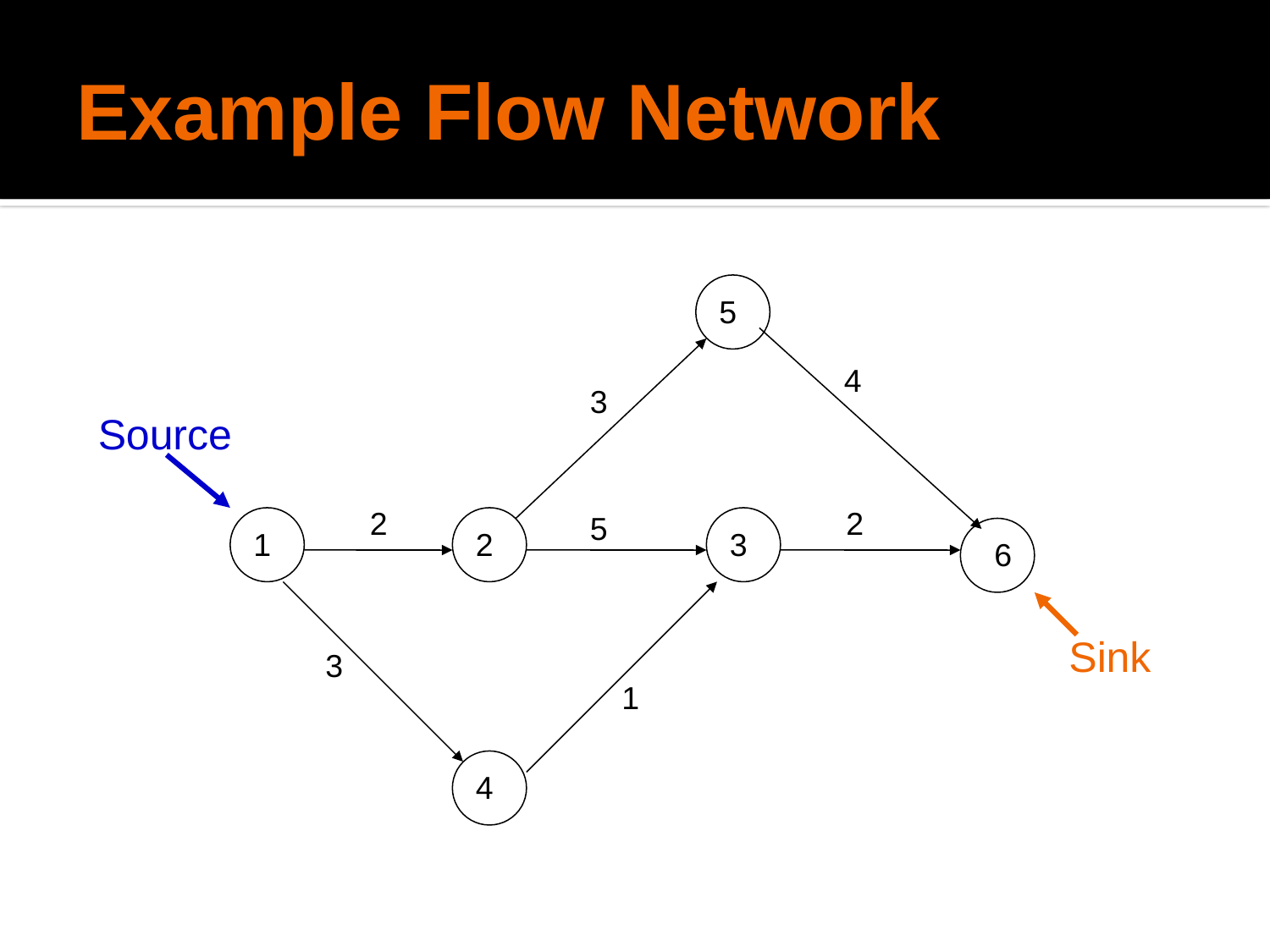

# Example Flow Network

5

4
3
2
2
5

1
2
3

6

3
1

4
Source

Sink